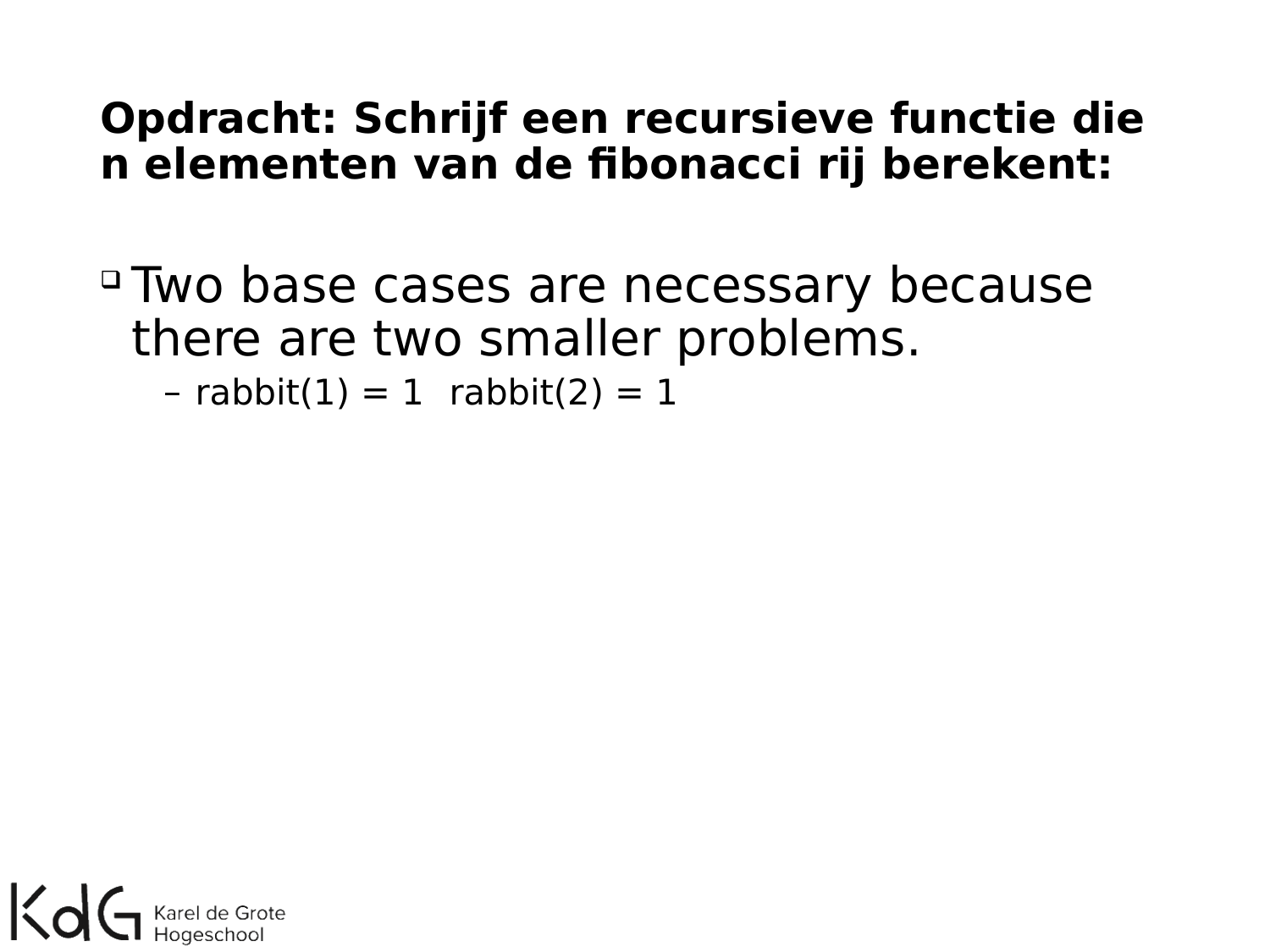

# Opdracht: Schrijf een recursieve functie die n elementen van de fibonacci rij berekent:
Two base cases are necessary because there are two smaller problems.
rabbit(1) = 1	rabbit(2) = 1